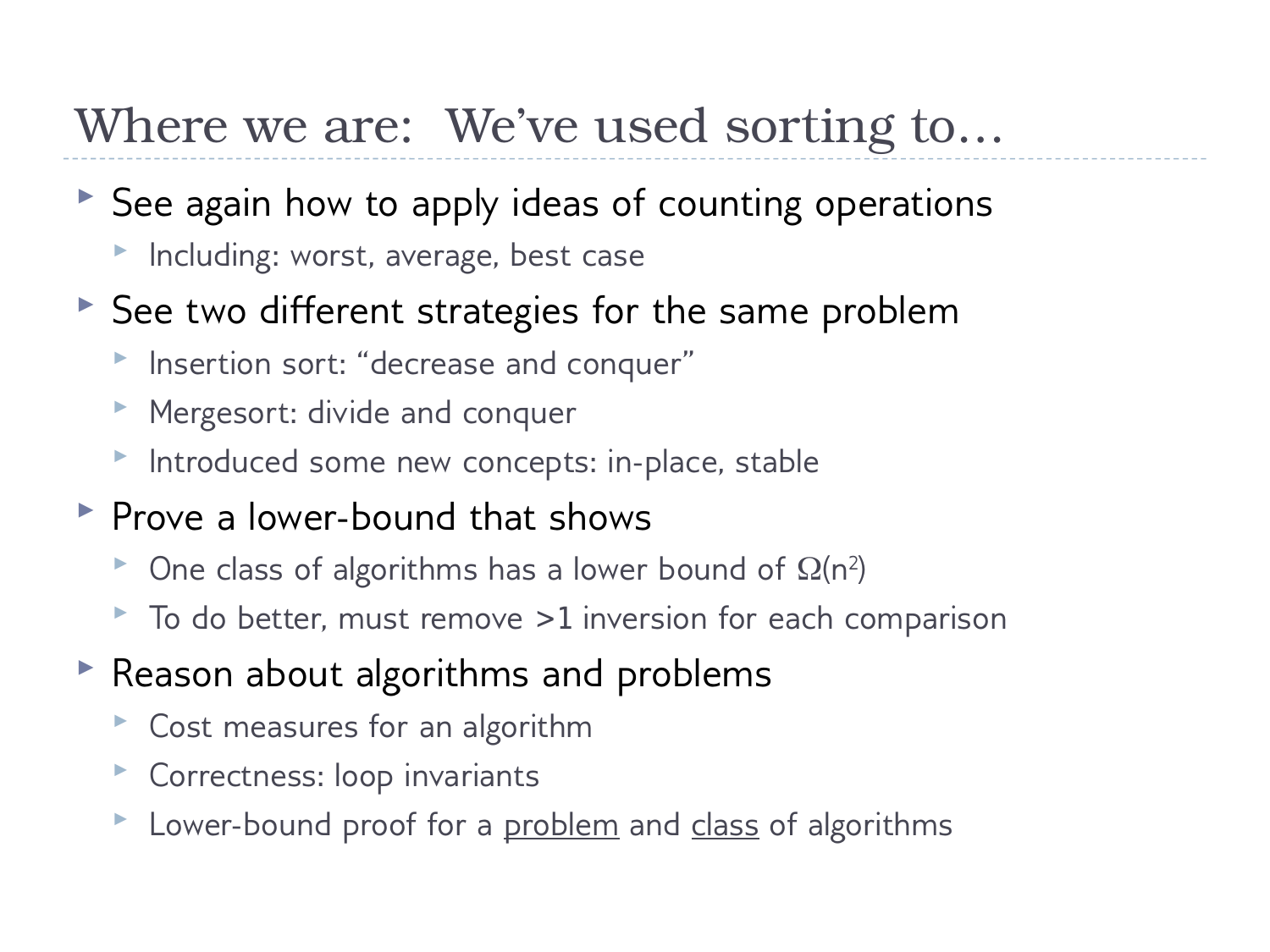

# Where we are:  We’ve used sorting to…
See again how to apply ideas of counting operations
Including: worst, average, best case
See two different strategies for the same problem
Insertion sort: “decrease and conquer”
Mergesort: divide and conquer
Introduced some new concepts: in-place, stable
Prove a lower-bound that shows
One class of algorithms has a lower bound of Ω(n2)
To do better, must remove >1 inversion for each comparison
Reason about algorithms and problems
Cost measures for an algorithm
Correctness: loop invariants
Lower-bound proof for a problem and class of algorithms